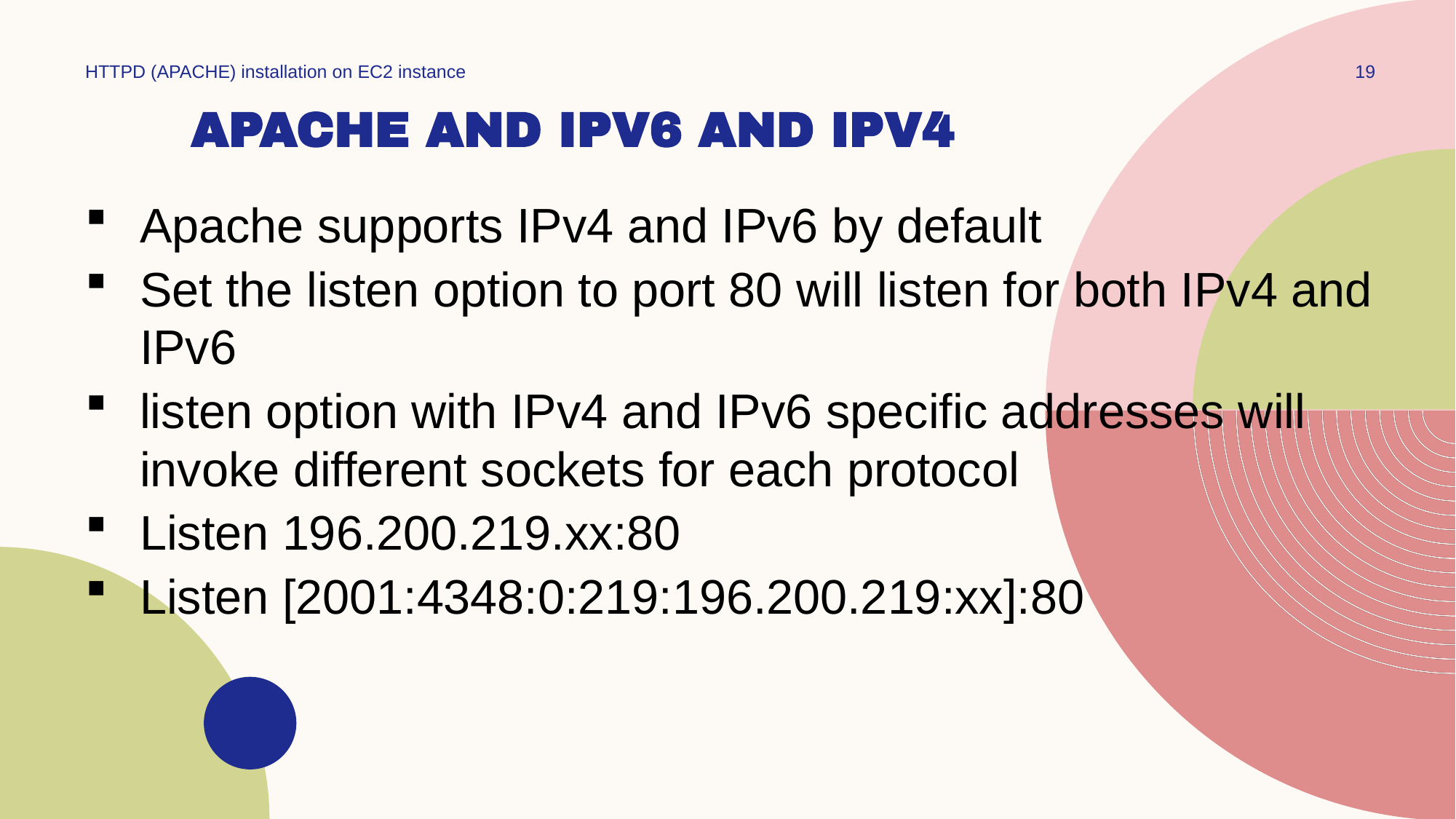

HTTPD (APACHE) installation on EC2 instance
19
# Apache and ipV6 and ipv4
Apache supports IPv4 and IPv6 by default
Set the listen option to port 80 will listen for both IPv4 and IPv6
listen option with IPv4 and IPv6 specific addresses will invoke different sockets for each protocol
Listen 196.200.219.xx:80
Listen [2001:4348:0:219:196.200.219:xx]:80